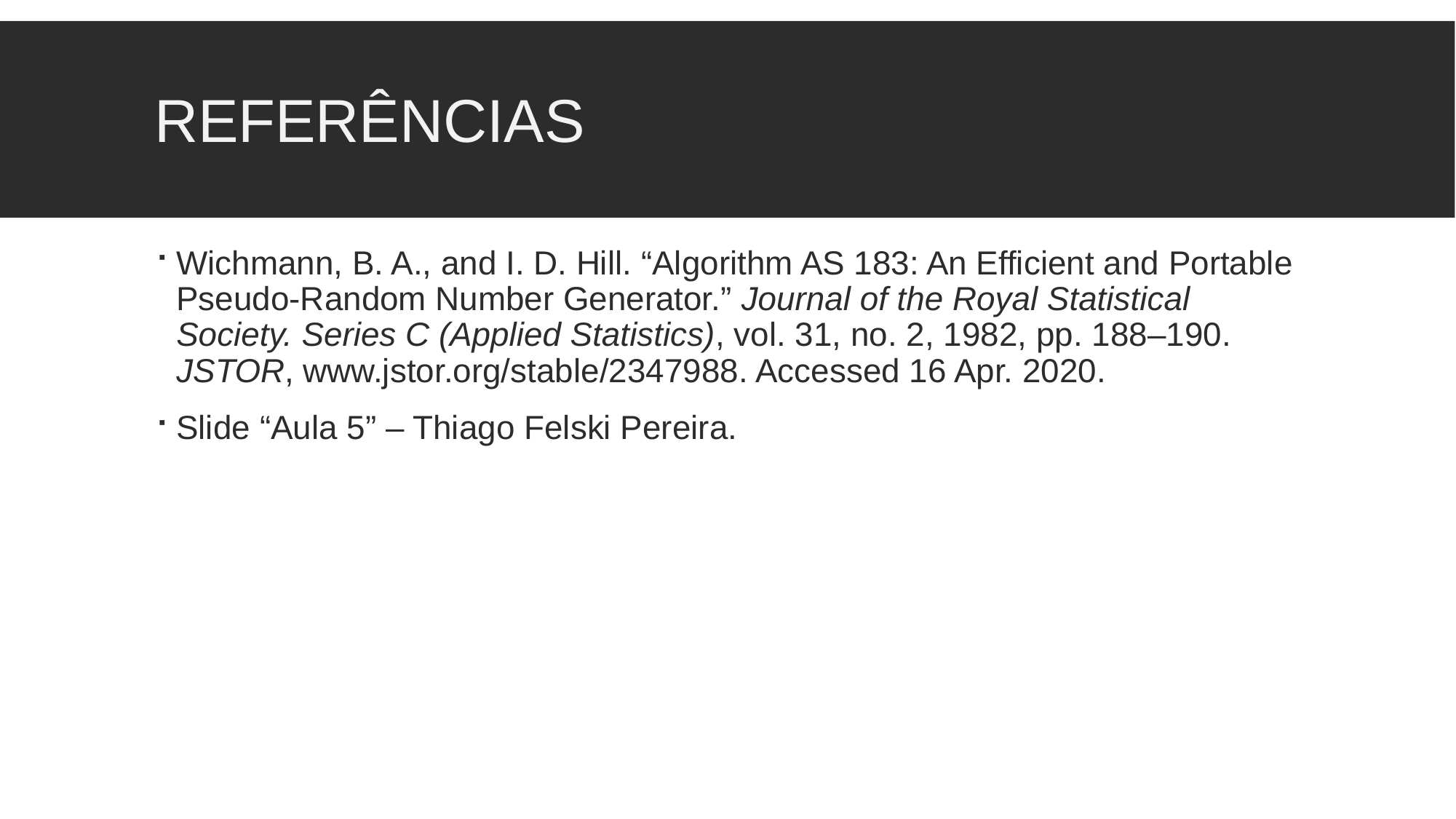

# Referências
Wichmann, B. A., and I. D. Hill. “Algorithm AS 183: An Efficient and Portable Pseudo-Random Number Generator.” Journal of the Royal Statistical Society. Series C (Applied Statistics), vol. 31, no. 2, 1982, pp. 188–190. JSTOR, www.jstor.org/stable/2347988. Accessed 16 Apr. 2020.
Slide “Aula 5” – Thiago Felski Pereira.
8